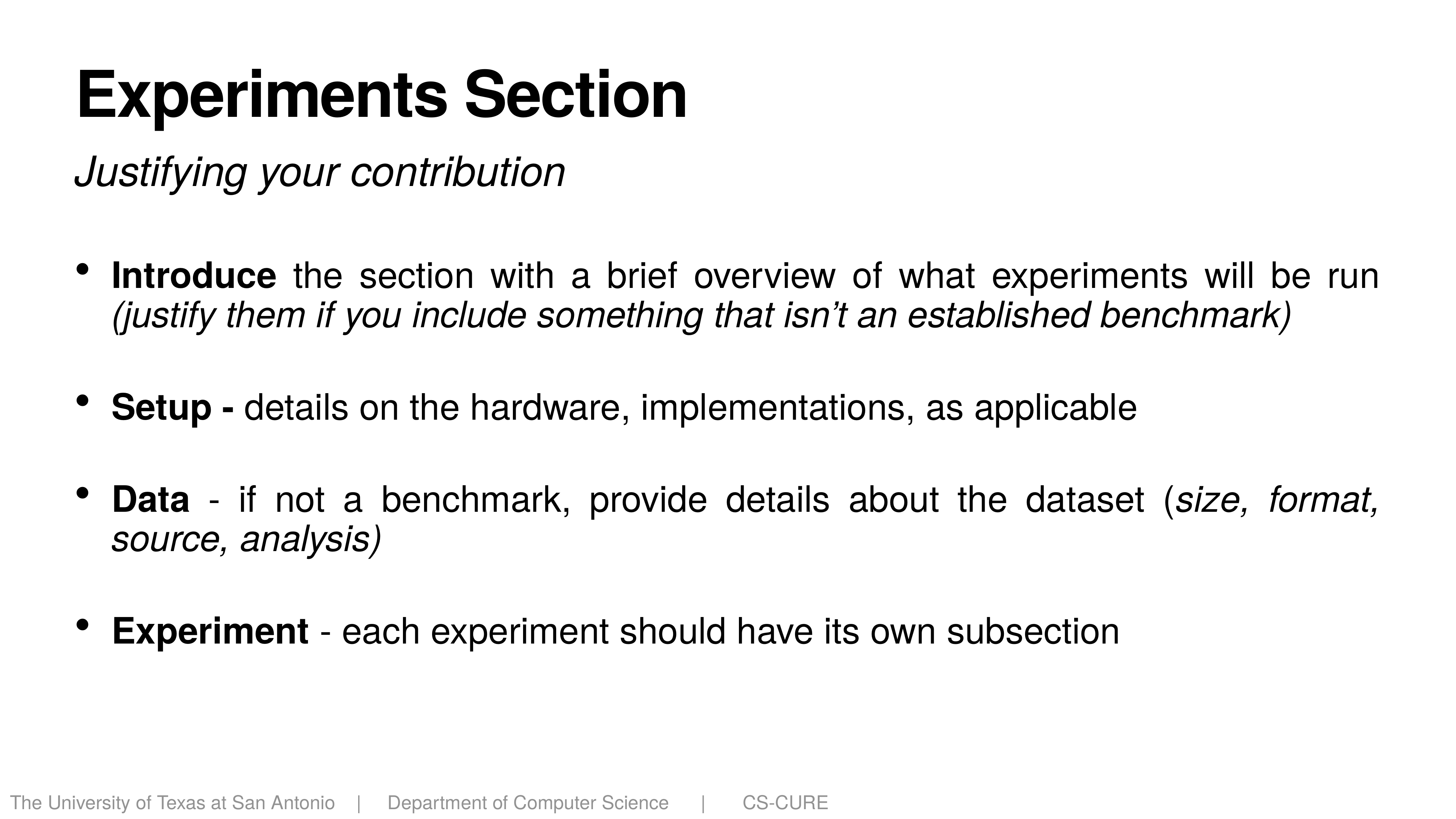

# Experiments Section
Justifying your contribution
Introduce the section with a brief overview of what experiments will be run (justify them if you include something that isn’t an established benchmark)
Setup - details on the hardware, implementations, as applicable
Data - if not a benchmark, provide details about the dataset (size, format, source, analysis)
Experiment - each experiment should have its own subsection
20